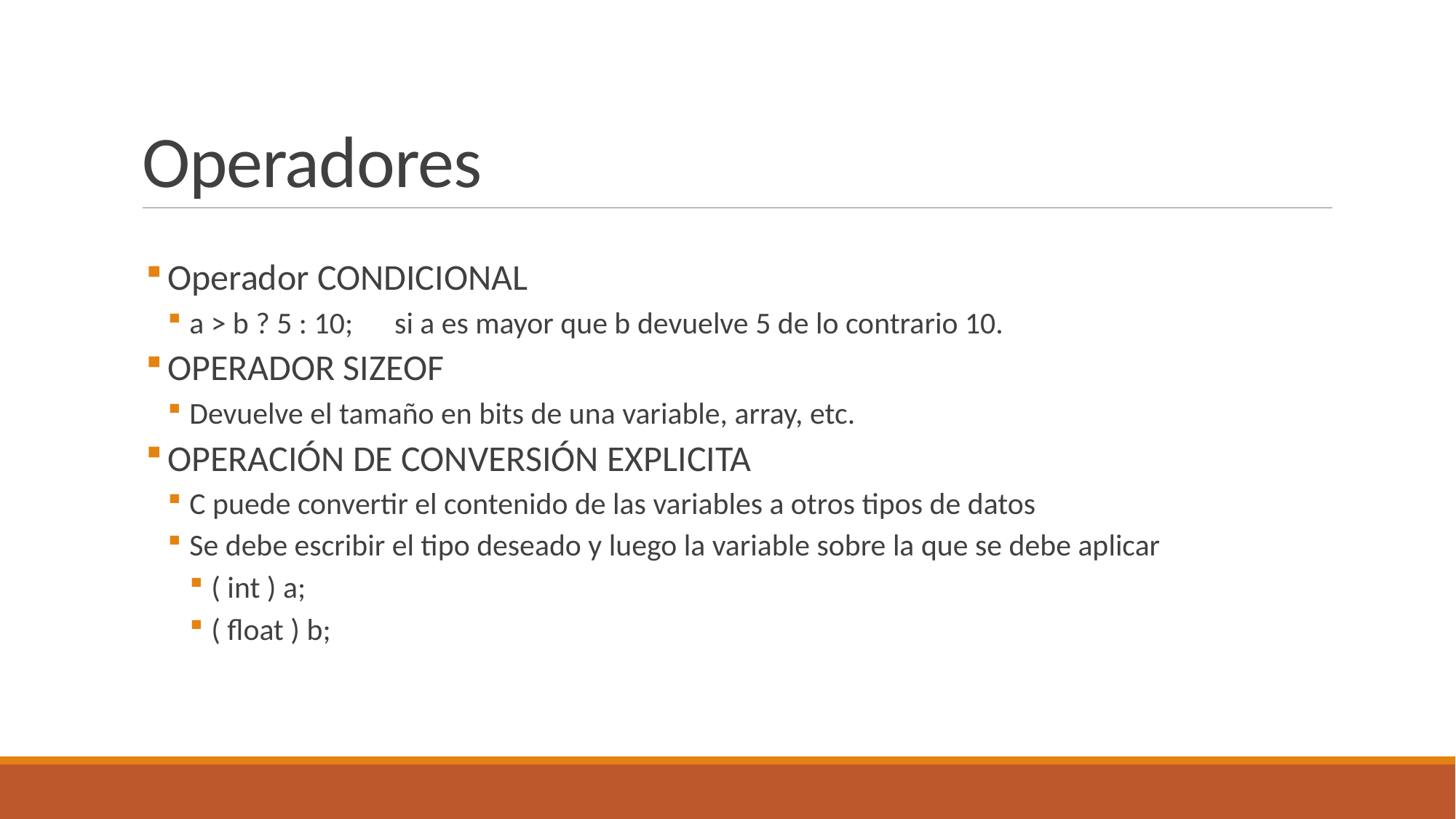

# Operadores

Operador CONDICIONAL
a > b ? 5 : 10;      si a es mayor que b devuelve 5 de lo contrario 10.
OPERADOR SIZEOF
Devuelve el tamaño en bits de una variable, array, etc.
OPERACIÓN DE CONVERSIÓN EXPLICITA
C puede convertir el contenido de las variables a otros tipos de datos
Se debe escribir el tipo deseado y luego la variable sobre la que se debe aplicar
( int ) a;
( float ) b;